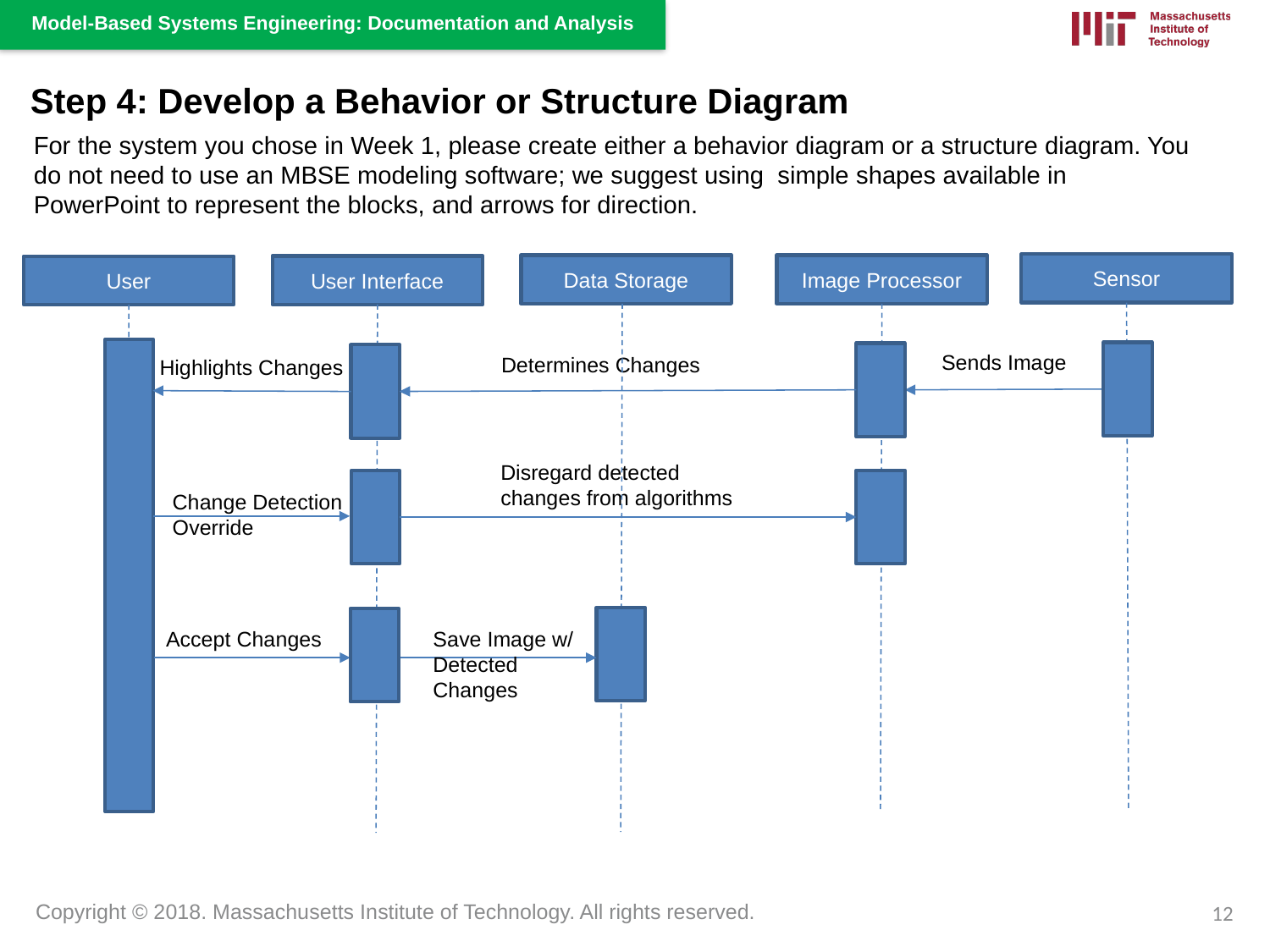

Step 4: Develop a Behavior or Structure Diagram
For the system you chose in Week 1, please create either a behavior diagram or a structure diagram. You do not need to use an MBSE modeling software; we suggest using  simple shapes available in PowerPoint to represent the blocks, and arrows for direction.
Sensor
Data Storage
Image Processor
User Interface
User
Sends Image
Determines Changes
Highlights Changes

Disregard detected changes from algorithms
Change Detection
Override

Accept Changes
Save Image w/ Detected Changes

12